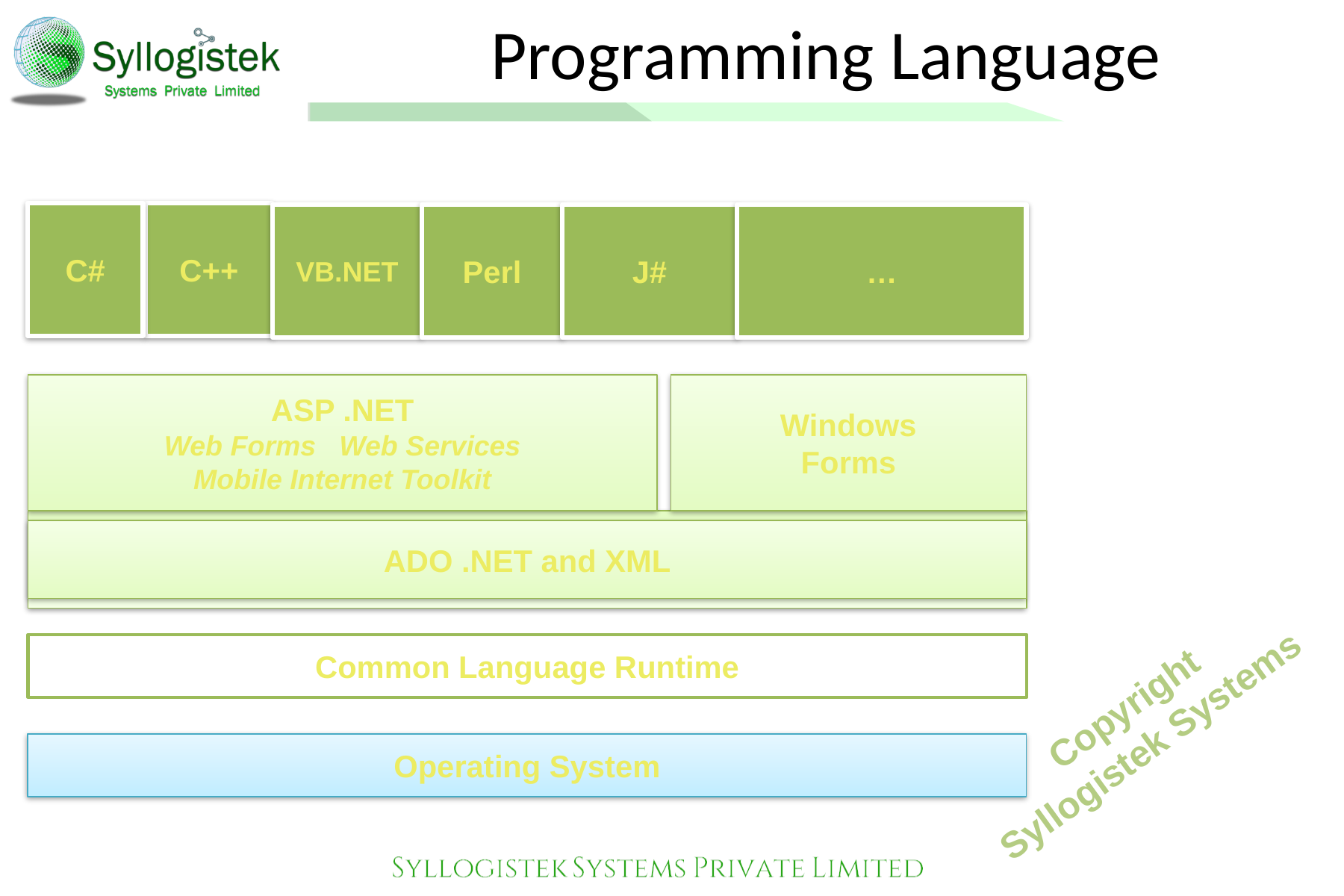

# Programming Language

C++
C#
J#
VB.NET
Perl
…
ASP .NET
Web Forms   Web Services
Mobile Internet Toolkit
Windows
Forms
.NET Framework (Base Class Library)
ADO .NET and XML
Common Language Runtime
Operating System